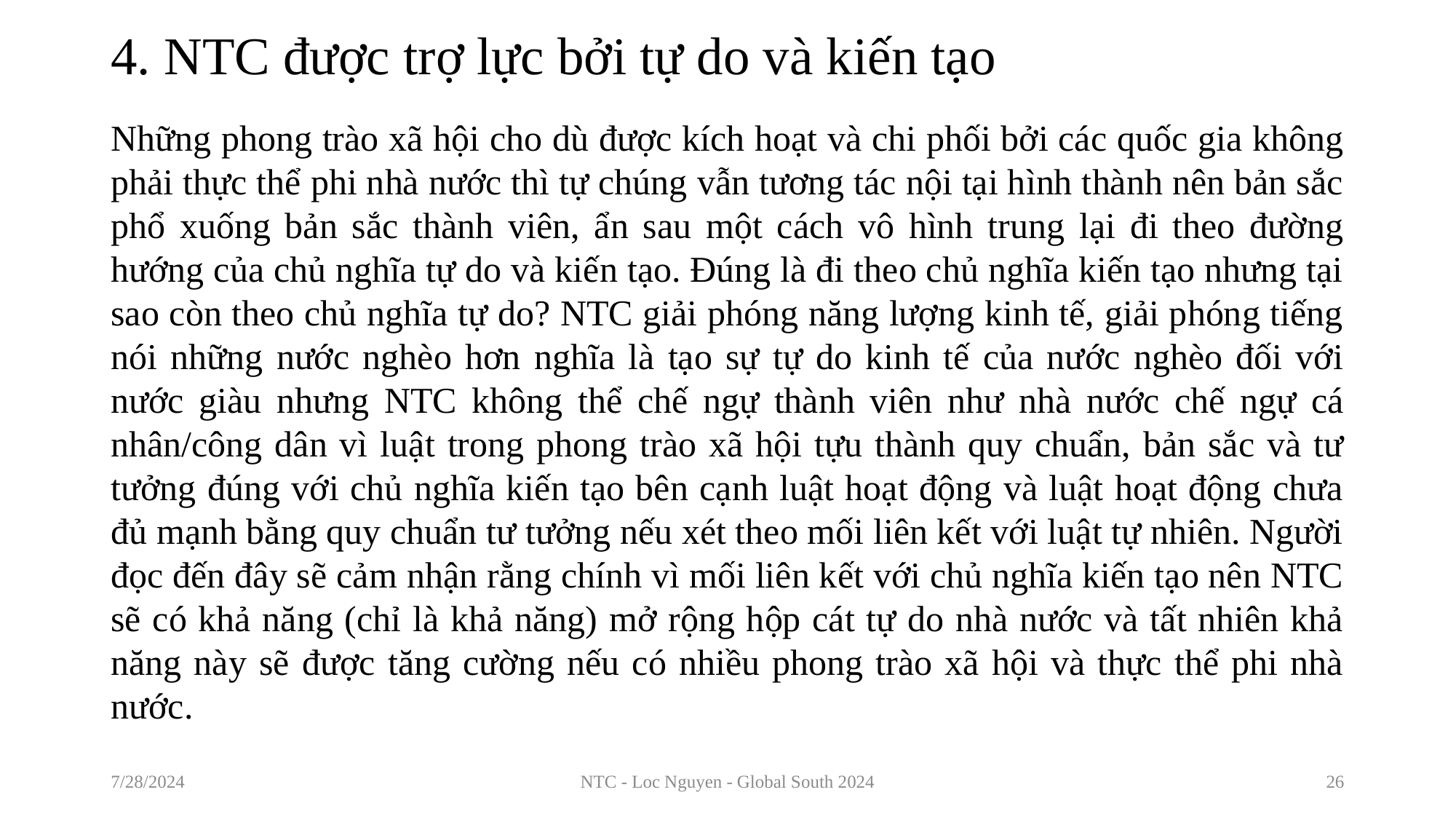

# 4. NTC được trợ lực bởi tự do và kiến tạo
Những phong trào xã hội cho dù được kích hoạt và chi phối bởi các quốc gia không phải thực thể phi nhà nước thì tự chúng vẫn tương tác nội tại hình thành nên bản sắc phổ xuống bản sắc thành viên, ẩn sau một cách vô hình trung lại đi theo đường hướng của chủ nghĩa tự do và kiến tạo. Đúng là đi theo chủ nghĩa kiến tạo nhưng tại sao còn theo chủ nghĩa tự do? NTC giải phóng năng lượng kinh tế, giải phóng tiếng nói những nước nghèo hơn nghĩa là tạo sự tự do kinh tế của nước nghèo đối với nước giàu nhưng NTC không thể chế ngự thành viên như nhà nước chế ngự cá nhân/công dân vì luật trong phong trào xã hội tựu thành quy chuẩn, bản sắc và tư tưởng đúng với chủ nghĩa kiến tạo bên cạnh luật hoạt động và luật hoạt động chưa đủ mạnh bằng quy chuẩn tư tưởng nếu xét theo mối liên kết với luật tự nhiên. Người đọc đến đây sẽ cảm nhận rằng chính vì mối liên kết với chủ nghĩa kiến tạo nên NTC sẽ có khả năng (chỉ là khả năng) mở rộng hộp cát tự do nhà nước và tất nhiên khả năng này sẽ được tăng cường nếu có nhiều phong trào xã hội và thực thể phi nhà nước.
7/28/2024
NTC - Loc Nguyen - Global South 2024
26